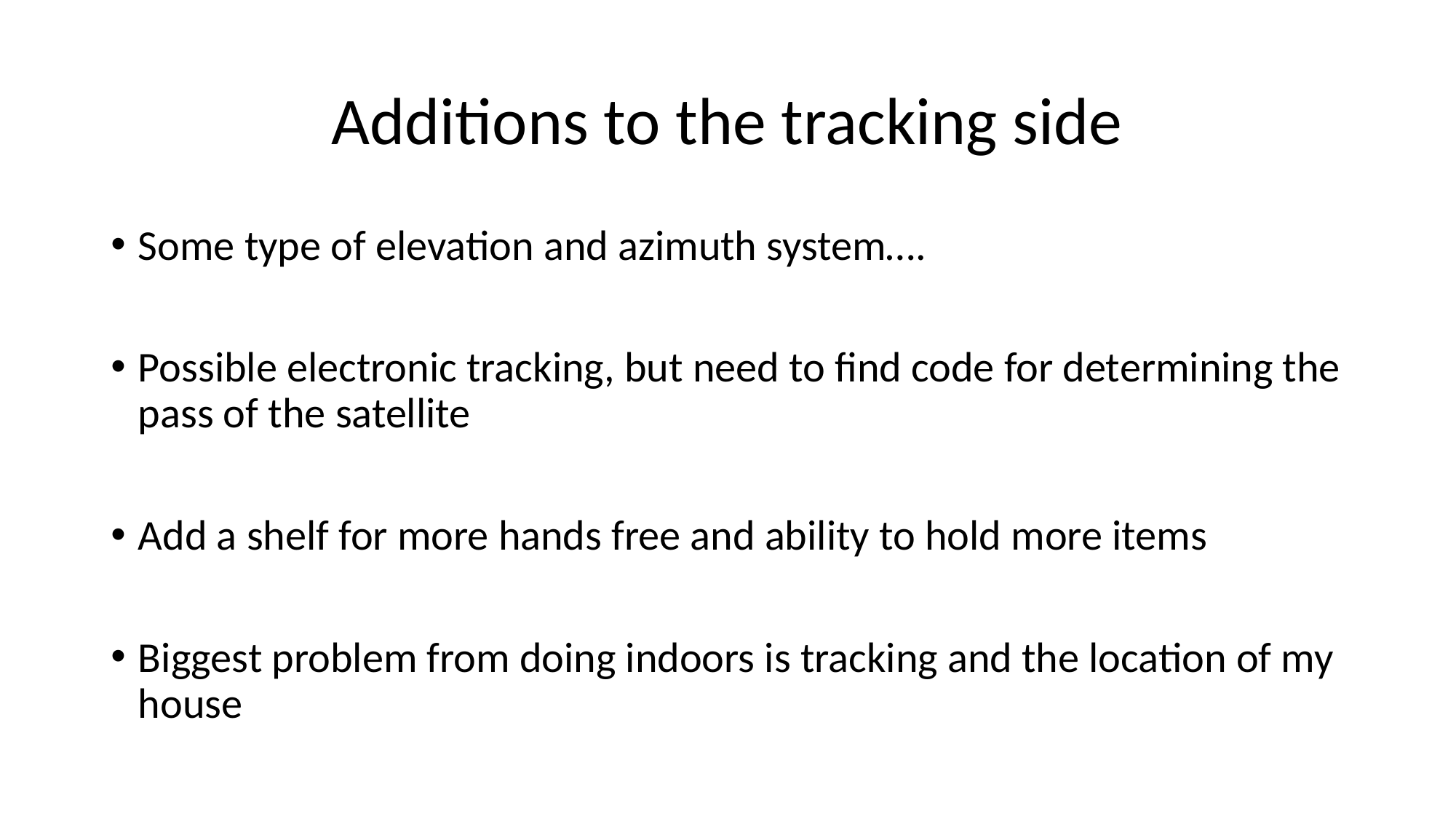

# Additions to the tracking side
Some type of elevation and azimuth system….

Possible electronic tracking, but need to find code for determining the pass of the satellite

Add a shelf for more hands free and ability to hold more items

Biggest problem from doing indoors is tracking and the location of my house